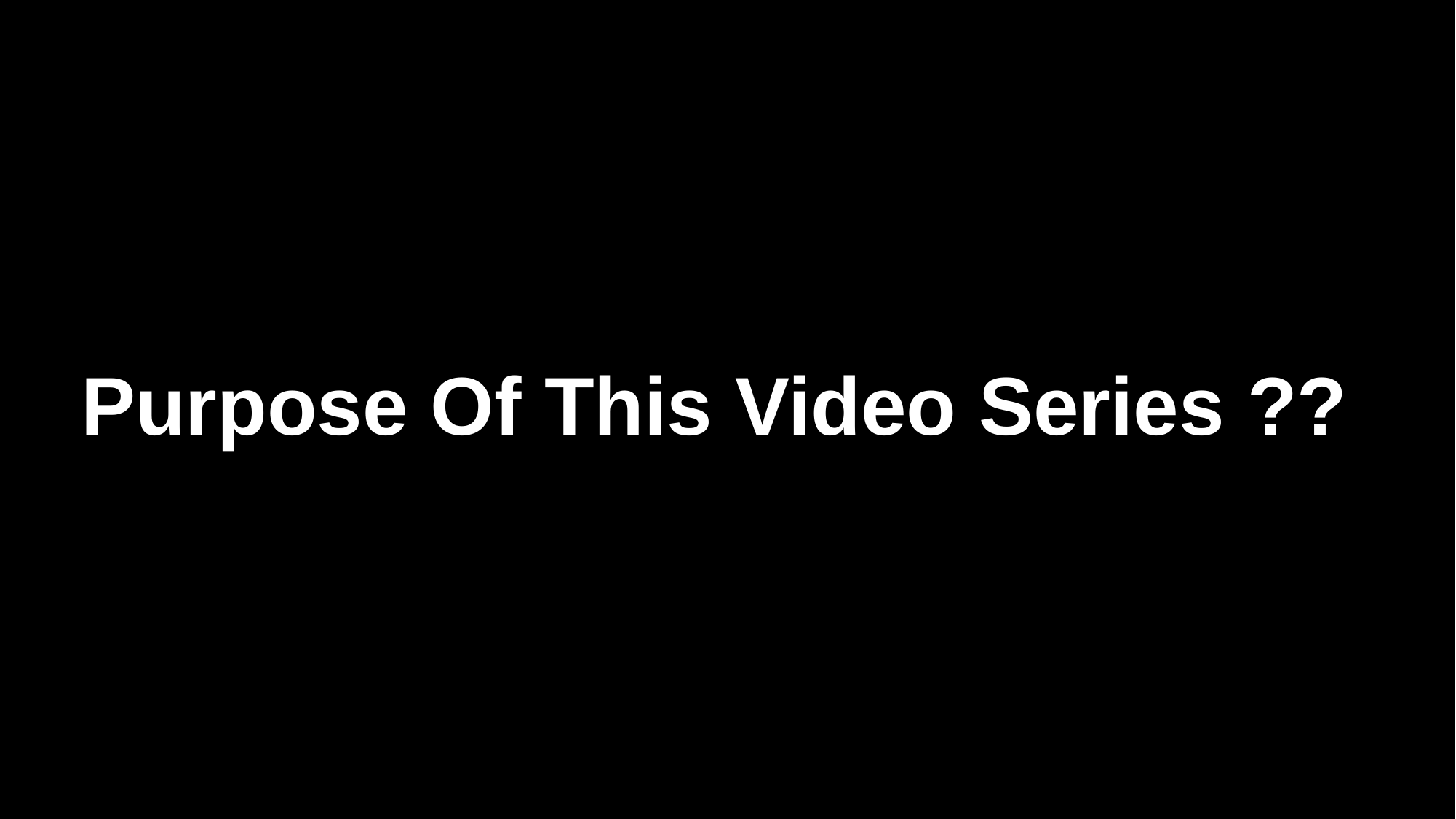

#

Purpose Of This Video Series ??